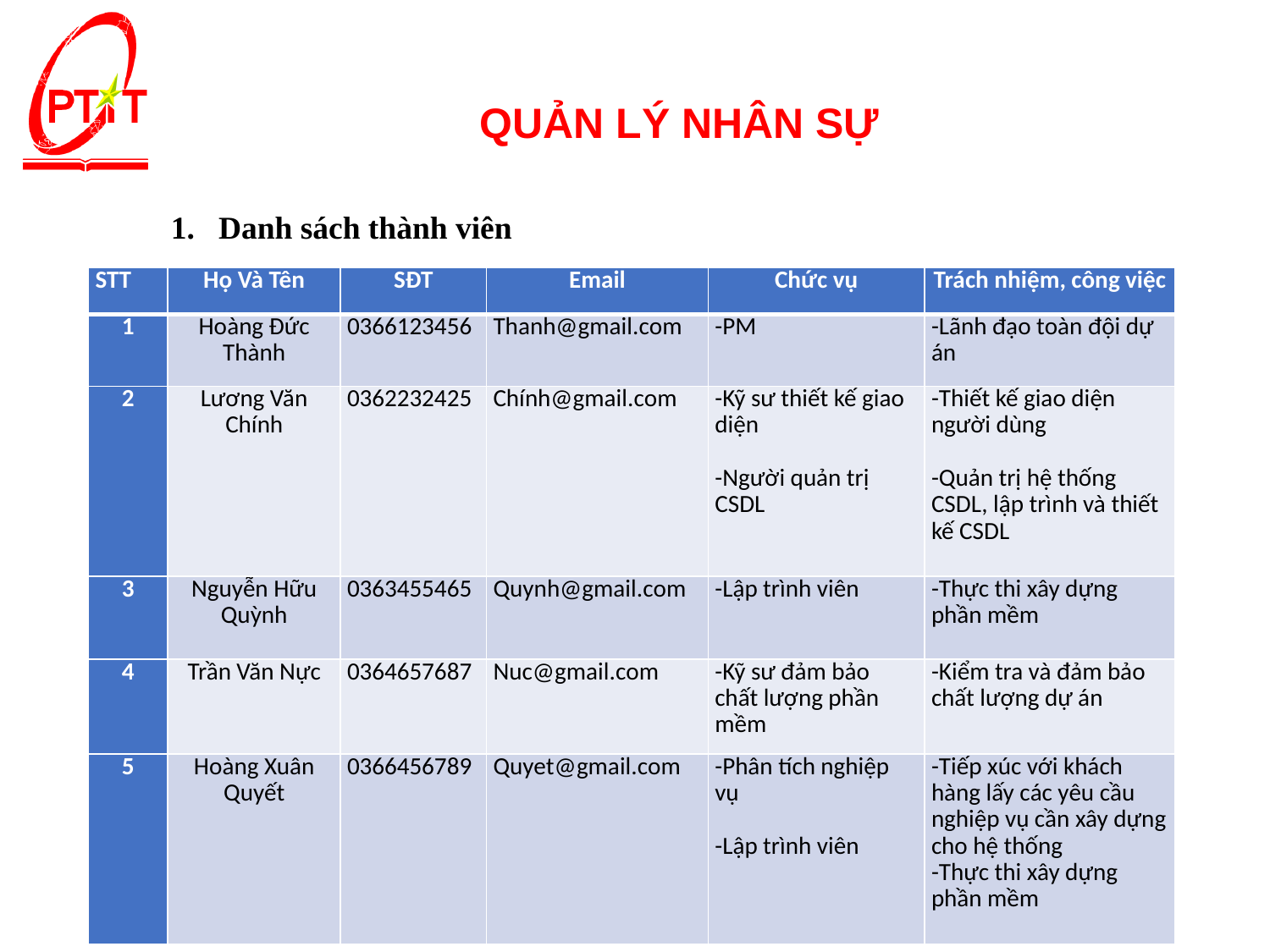

QUẢN LÝ NHÂN SỰ
Danh sách thành viên
| STT | Họ Và Tên | SĐT | Email | Chức vụ | Trách nhiệm, công việc |
| --- | --- | --- | --- | --- | --- |
| 1 | Hoàng Đức Thành | 0366123456 | Thanh@gmail.com | -PM | -Lãnh đạo toàn đội dự án |
| 2 | Lương Văn Chính | 0362232425 | Chính@gmail.com | -Kỹ sư thiết kế giao diện   -Người quản trị CSDL | -Thiết kế giao diện người dùng   -Quản trị hệ thống CSDL, lập trình và thiết kế CSDL |
| 3 | Nguyễn Hữu Quỳnh | 0363455465 | Quynh@gmail.com | -Lập trình viên | -Thực thi xây dựng phần mềm |
| 4 | Trần Văn Nực | 0364657687 | Nuc@gmail.com | -Kỹ sư đảm bảo chất lượng phần mềm | -Kiểm tra và đảm bảo chất lượng dự án |
| 5 | Hoàng Xuân Quyết | 0366456789 | Quyet@gmail.com | -Phân tích nghiệp vụ   -Lập trình viên | -Tiếp xúc với khách hàng lấy các yêu cầu nghiệp vụ cần xây dựng cho hệ thống -Thực thi xây dựng phần mềm |